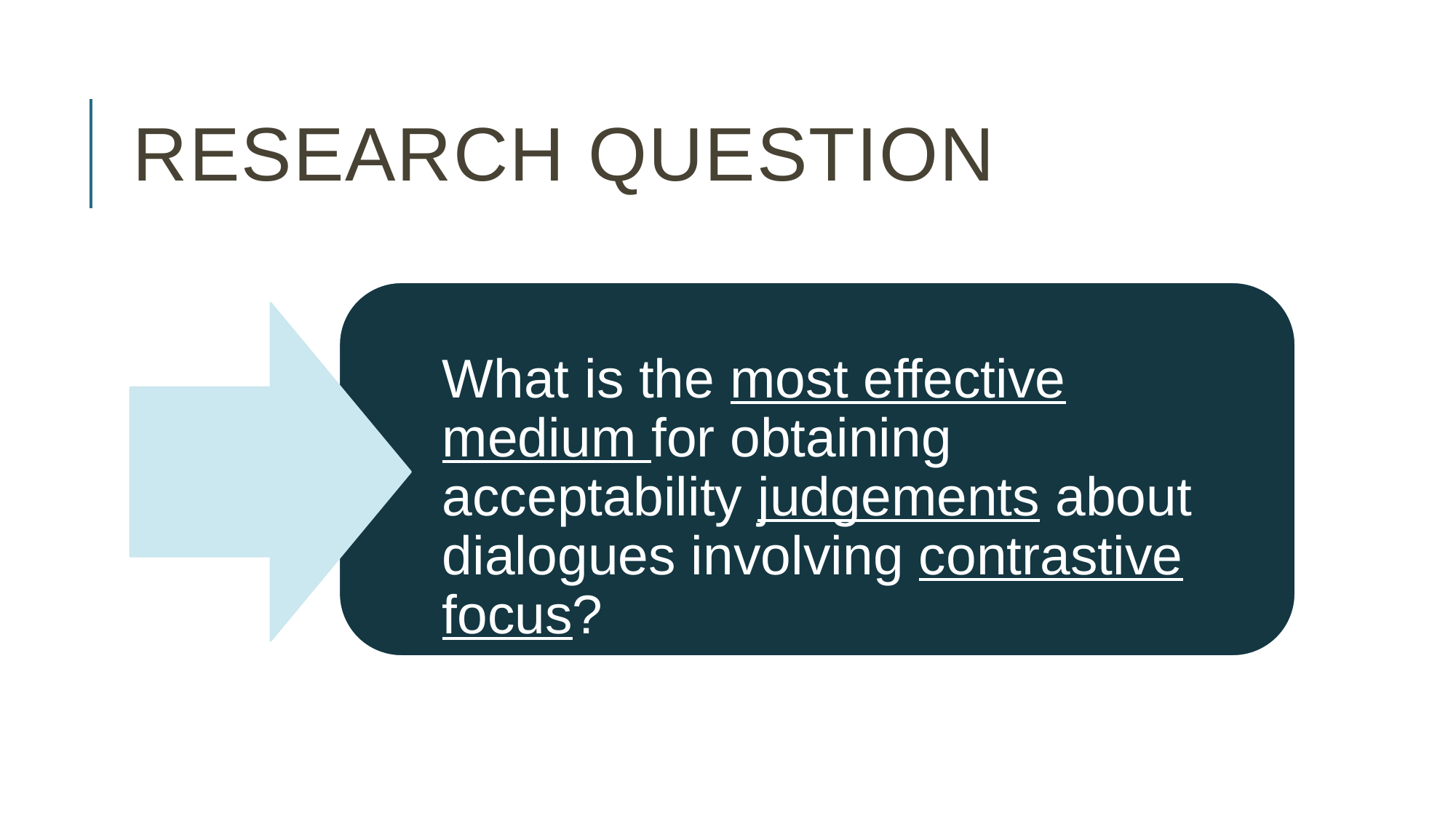

# Research Question

What is the most effective medium for obtaining acceptability judgements about dialogues involving contrastive focus?

similar input with more effort:
crane neck / sit up